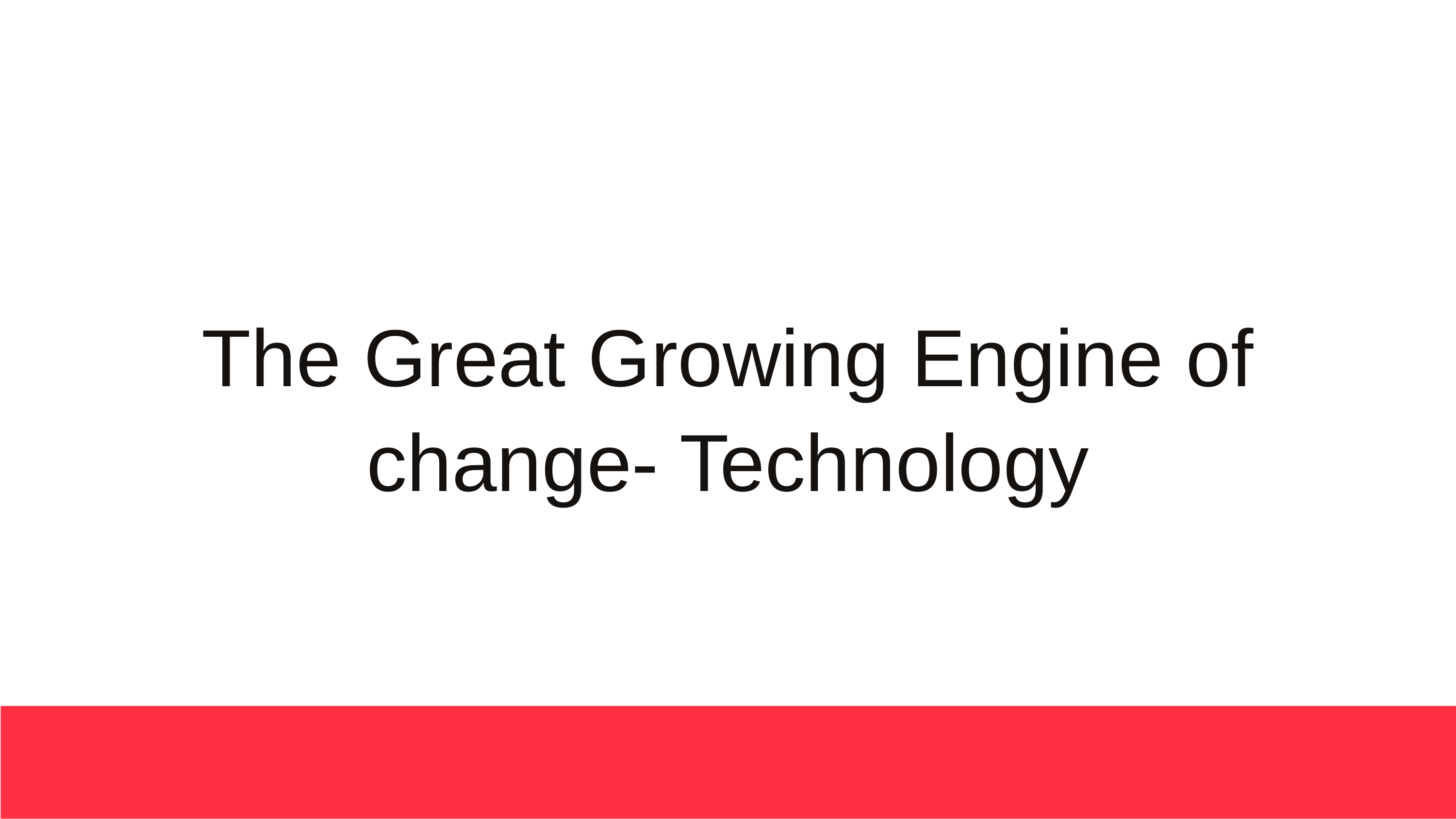

The Great Growing Engine of change- Technology